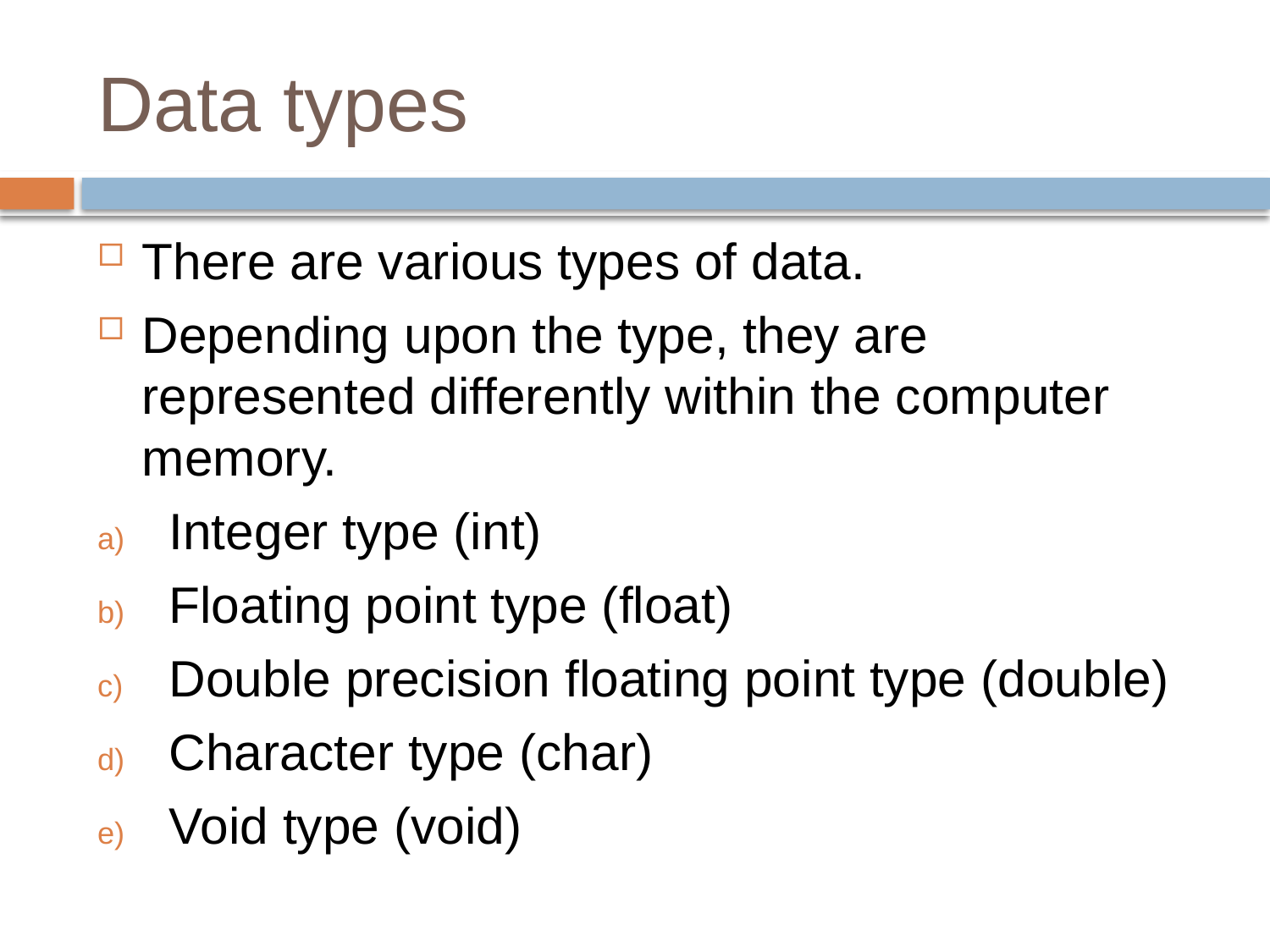

# Data types
There are various types of data.
Depending upon the type, they are represented differently within the computer memory.
Integer type (int)
Floating point type (float)
Double precision floating point type (double)
Character type (char)
Void type (void)